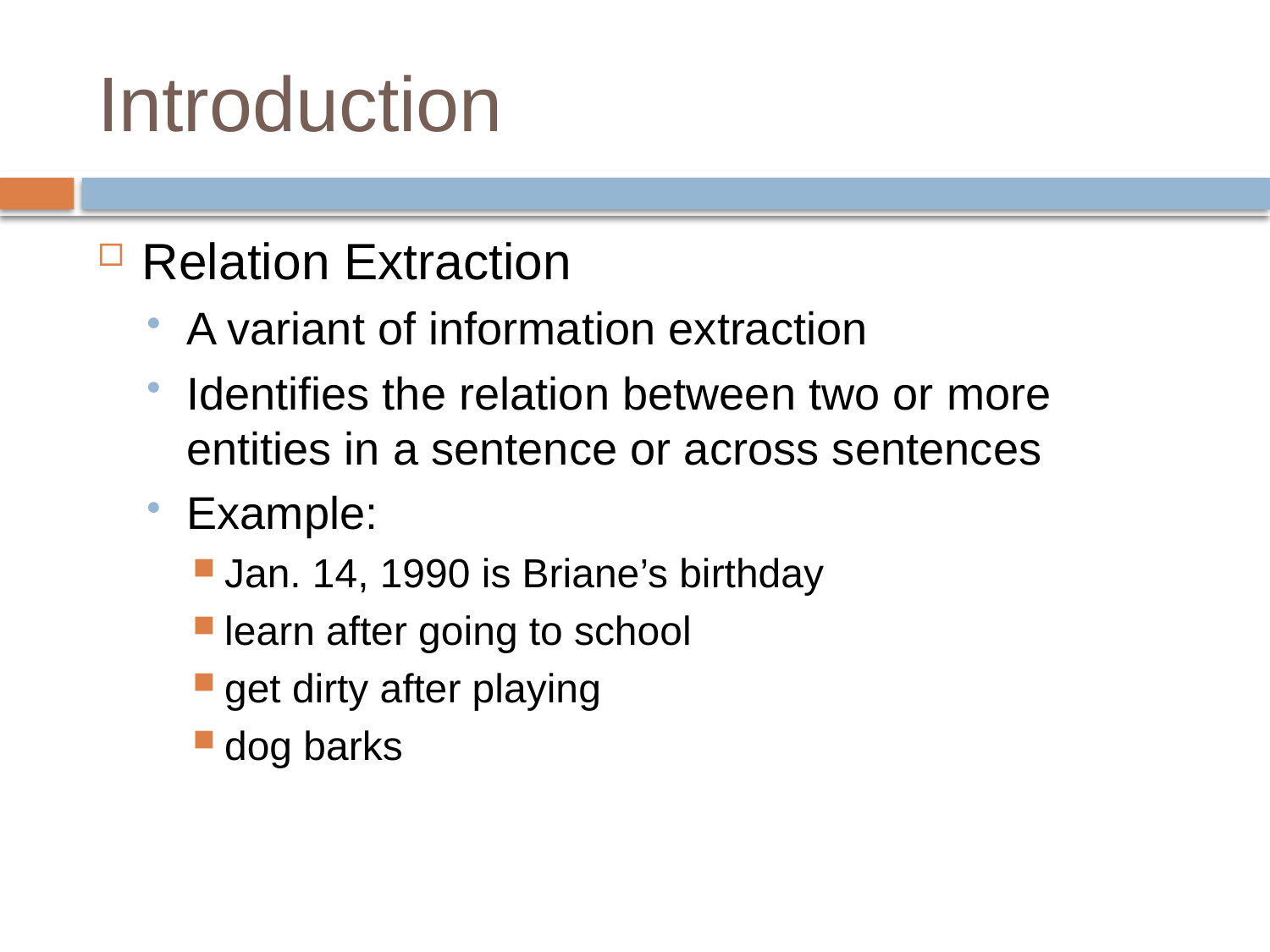

# Introduction
Relation Extraction
A variant of information extraction
Identifies the relation between two or more entities in a sentence or across sentences
Example:
Jan. 14, 1990 is Briane’s birthday
learn after going to school
get dirty after playing
dog barks